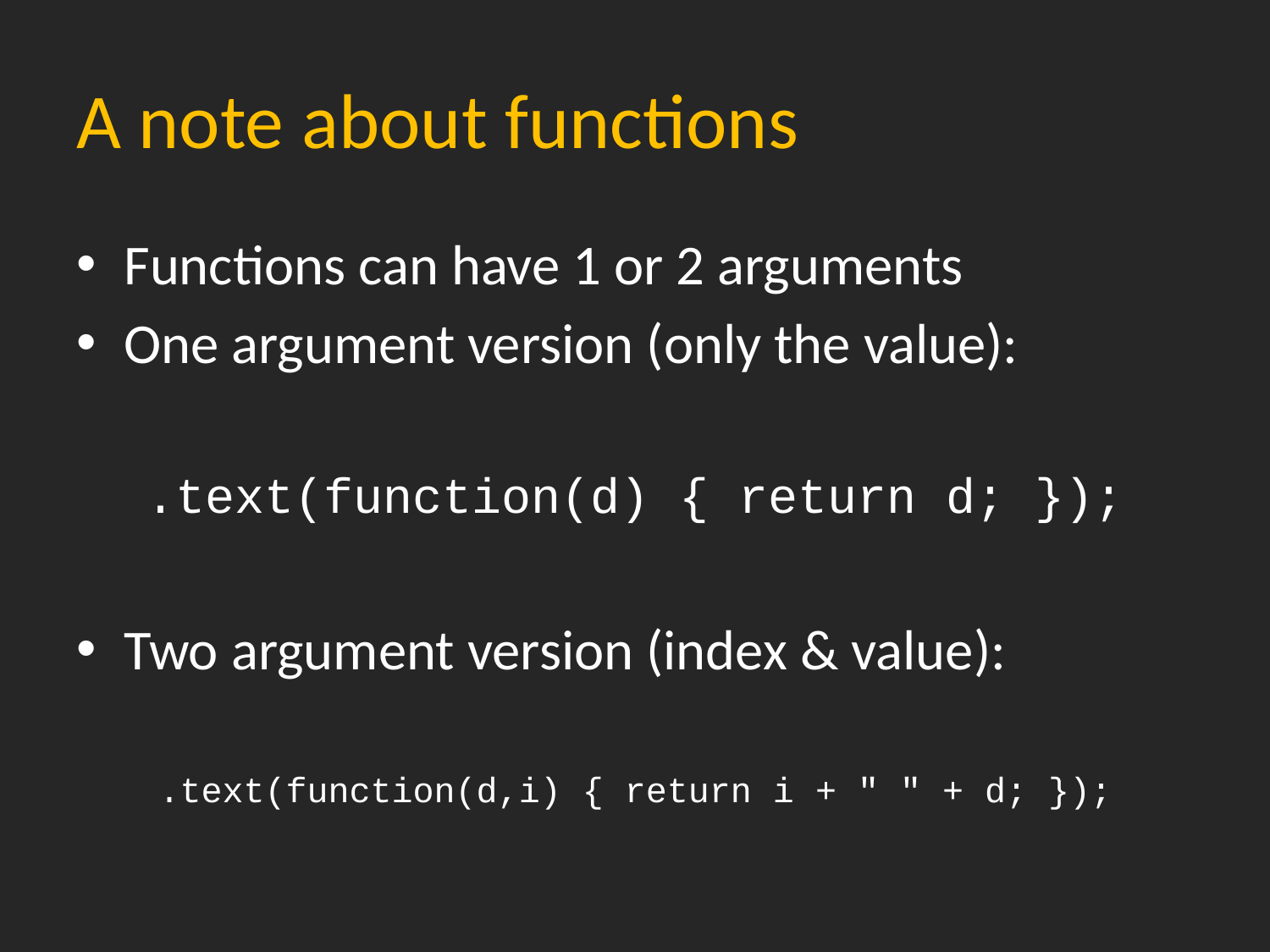

# A note about functions
Functions can have 1 or 2 arguments
One argument version (only the value):

.text(function(d) { return d; });

Two argument version (index & value):

.text(function(d,i) { return i + " " + d; });